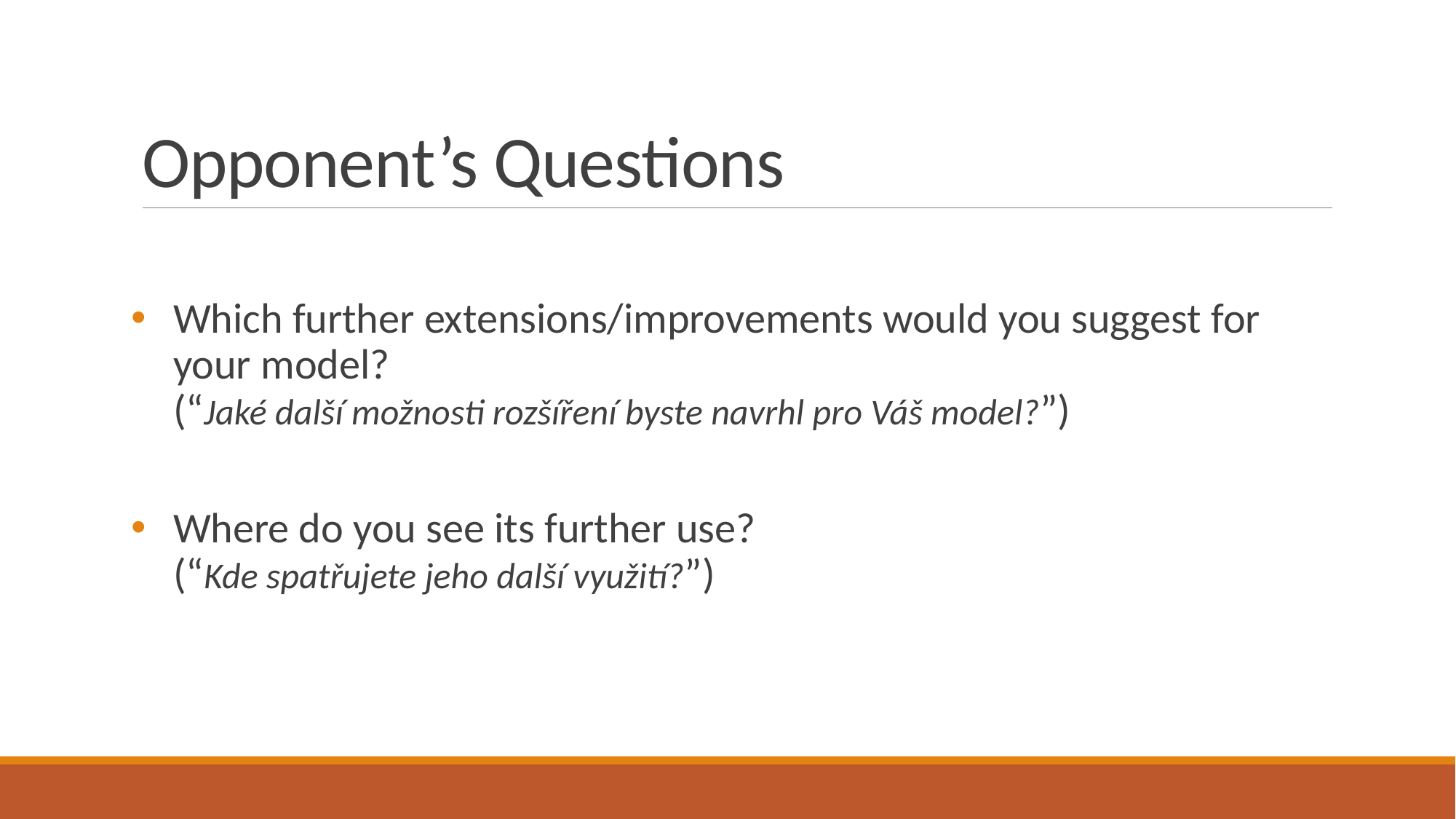

# Opponent’s Questions
Which further extensions/improvements would you suggest for your model?
(“Jaké další možnosti rozšíření byste navrhl pro Váš model?”)
Where do you see its further use?
(“Kde spatřujete jeho další využití?”)